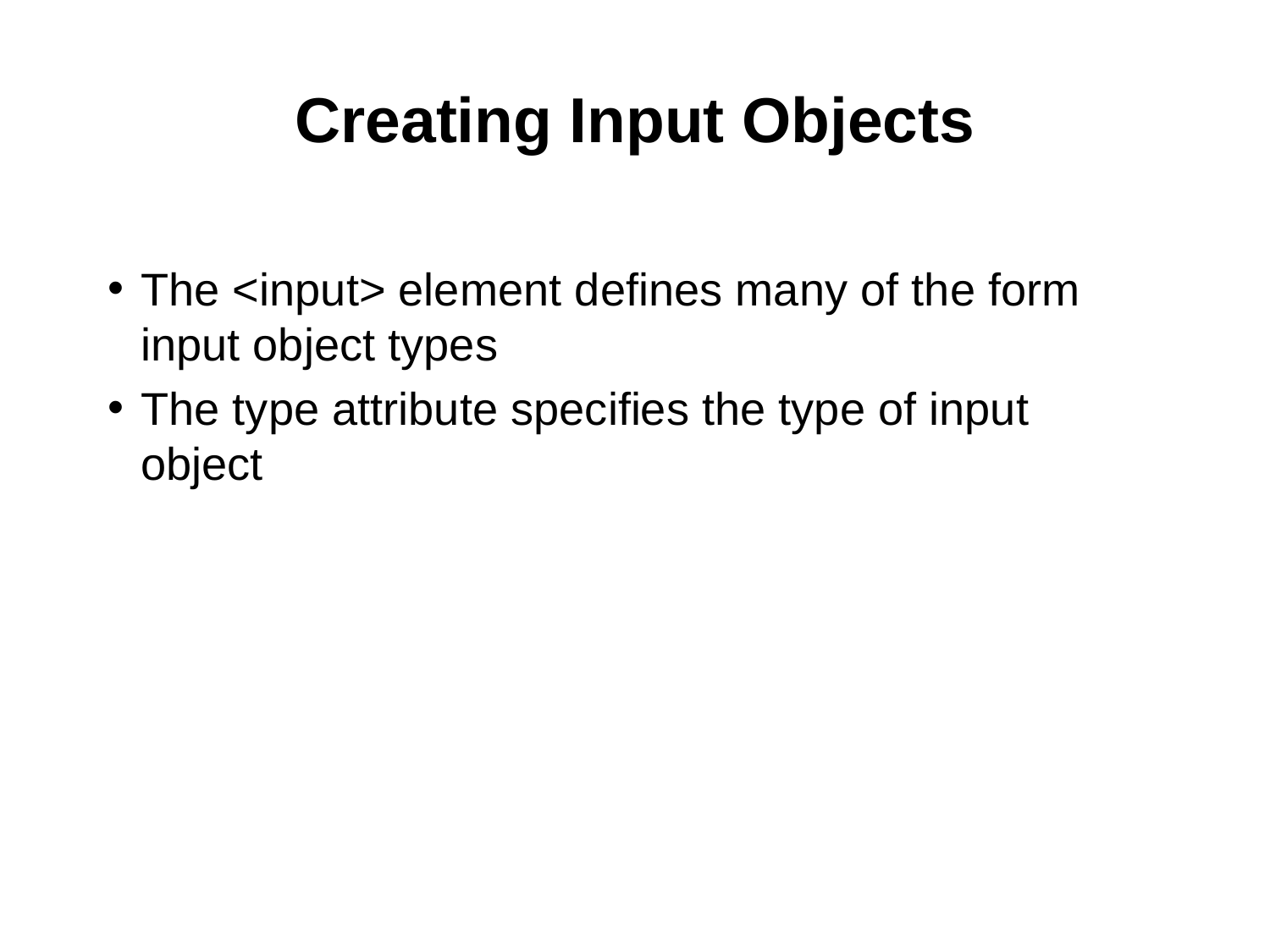

# Creating Input Objects
The <input> element defines many of the form input object types
The type attribute specifies the type of input object